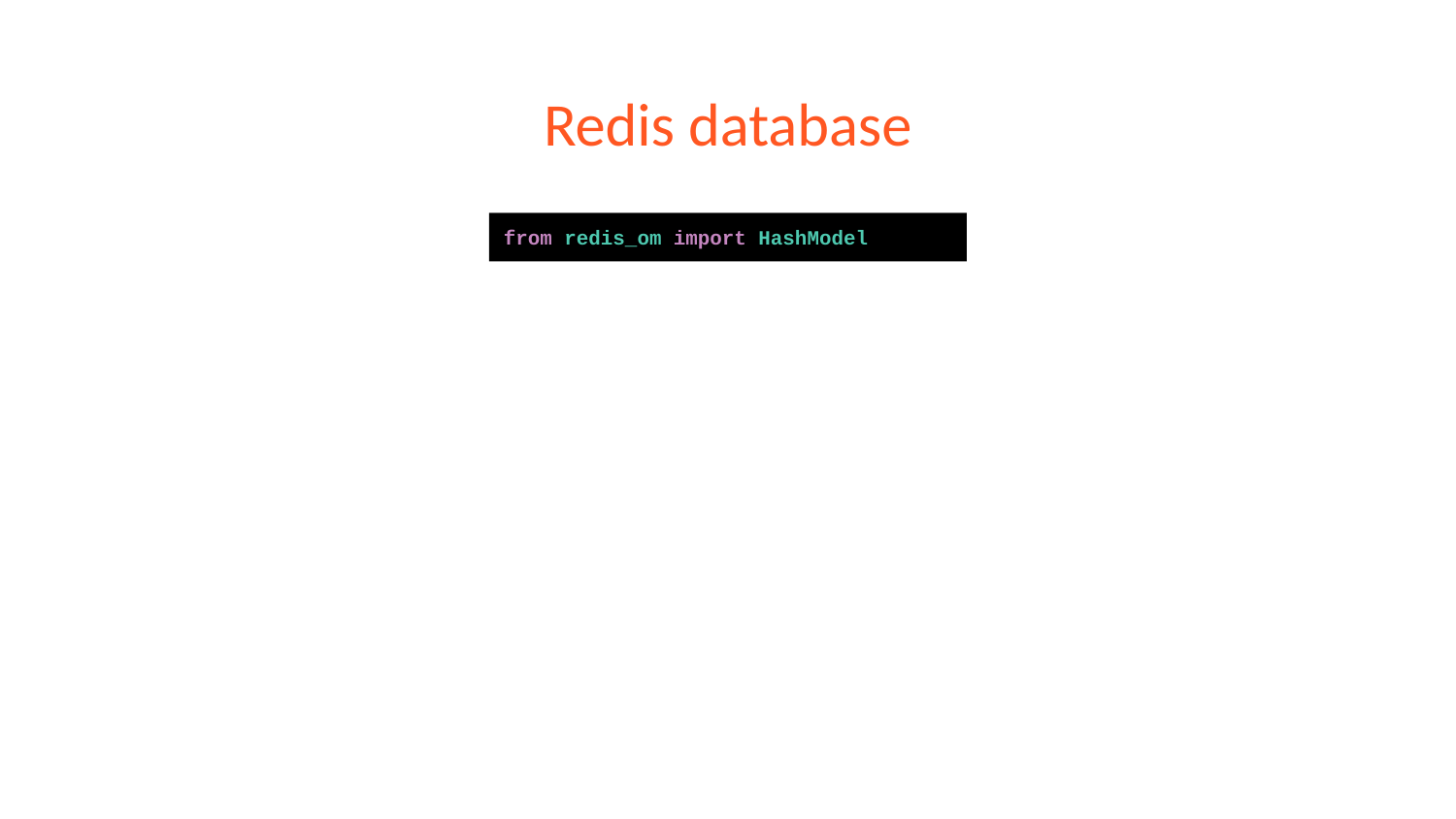

# Redis database
from redis_om import HashModel